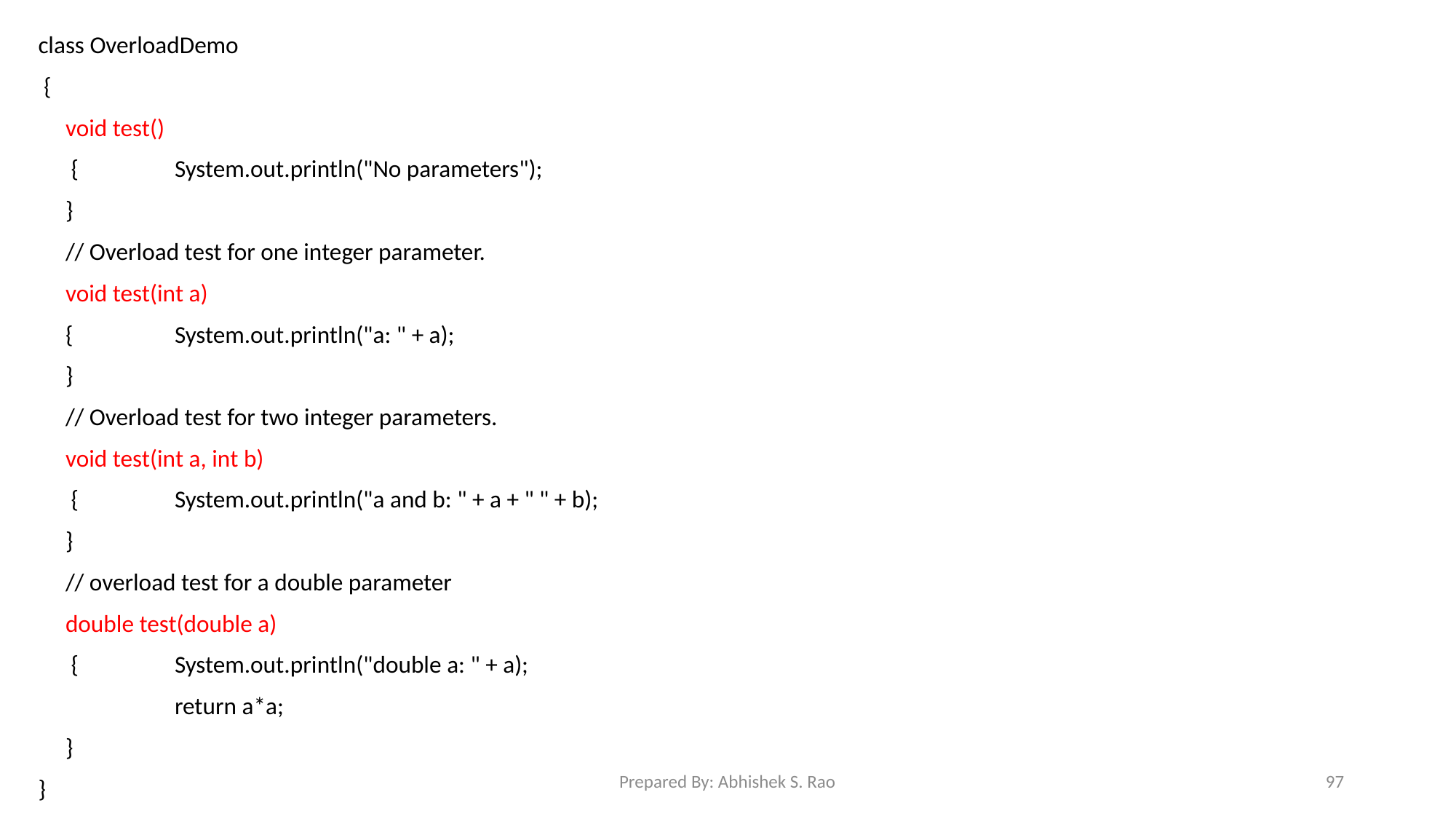

class OverloadDemo
 {
	void test()
	 {	System.out.println("No parameters");
	}
	// Overload test for one integer parameter.
	void test(int a)
	{	System.out.println("a: " + a);
	}
	// Overload test for two integer parameters.
	void test(int a, int b)
	 {	System.out.println("a and b: " + a + " " + b);
	}
	// overload test for a double parameter
	double test(double a)
	 {	System.out.println("double a: " + a);
		return a*a;
	}
}
Prepared By: Abhishek S. Rao
97